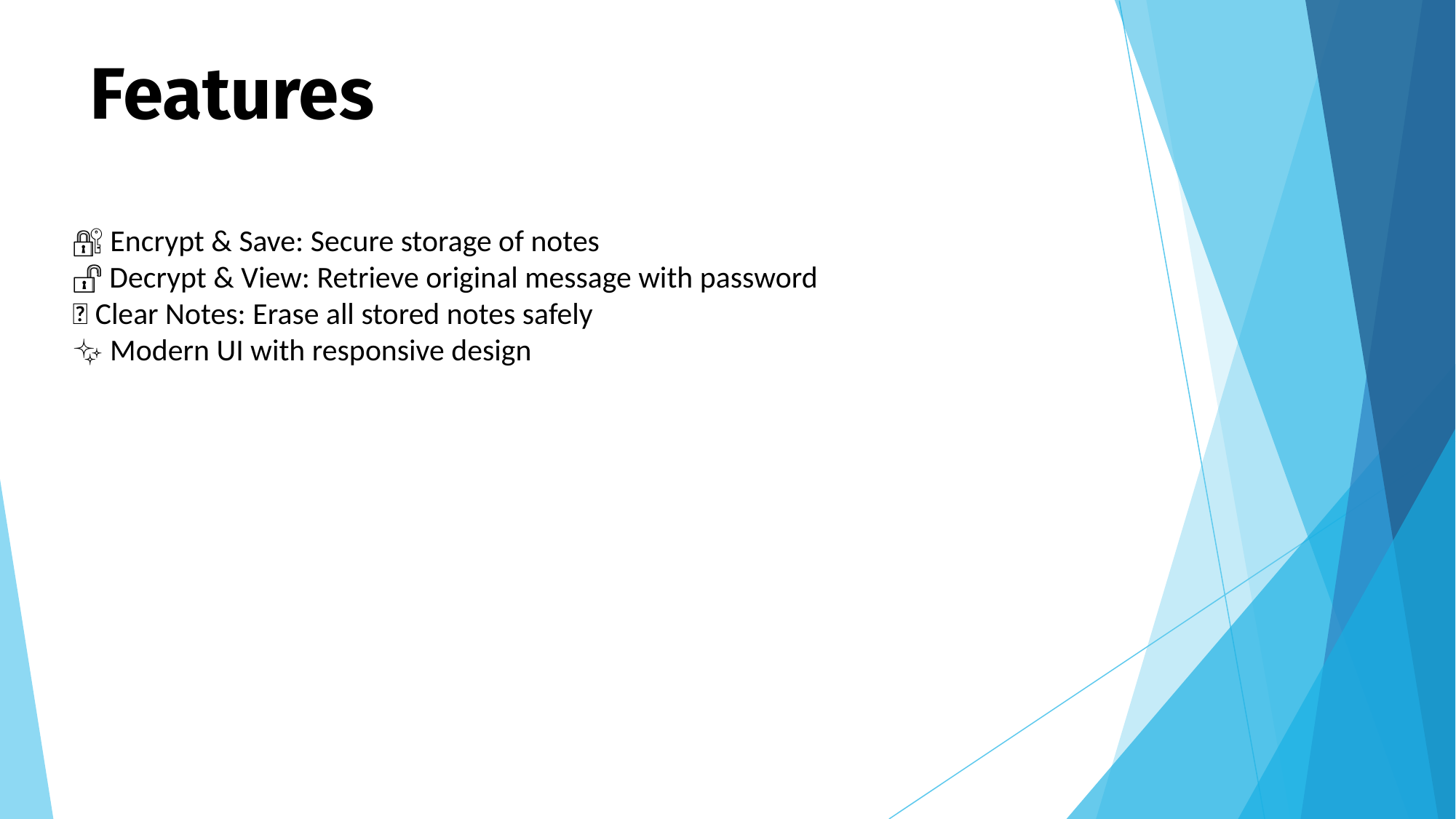

# Features

🔐 Encrypt & Save: Secure storage of notes
🔓 Decrypt & View: Retrieve original message with password
🧹 Clear Notes: Erase all stored notes safely
✨ Modern UI with responsive design